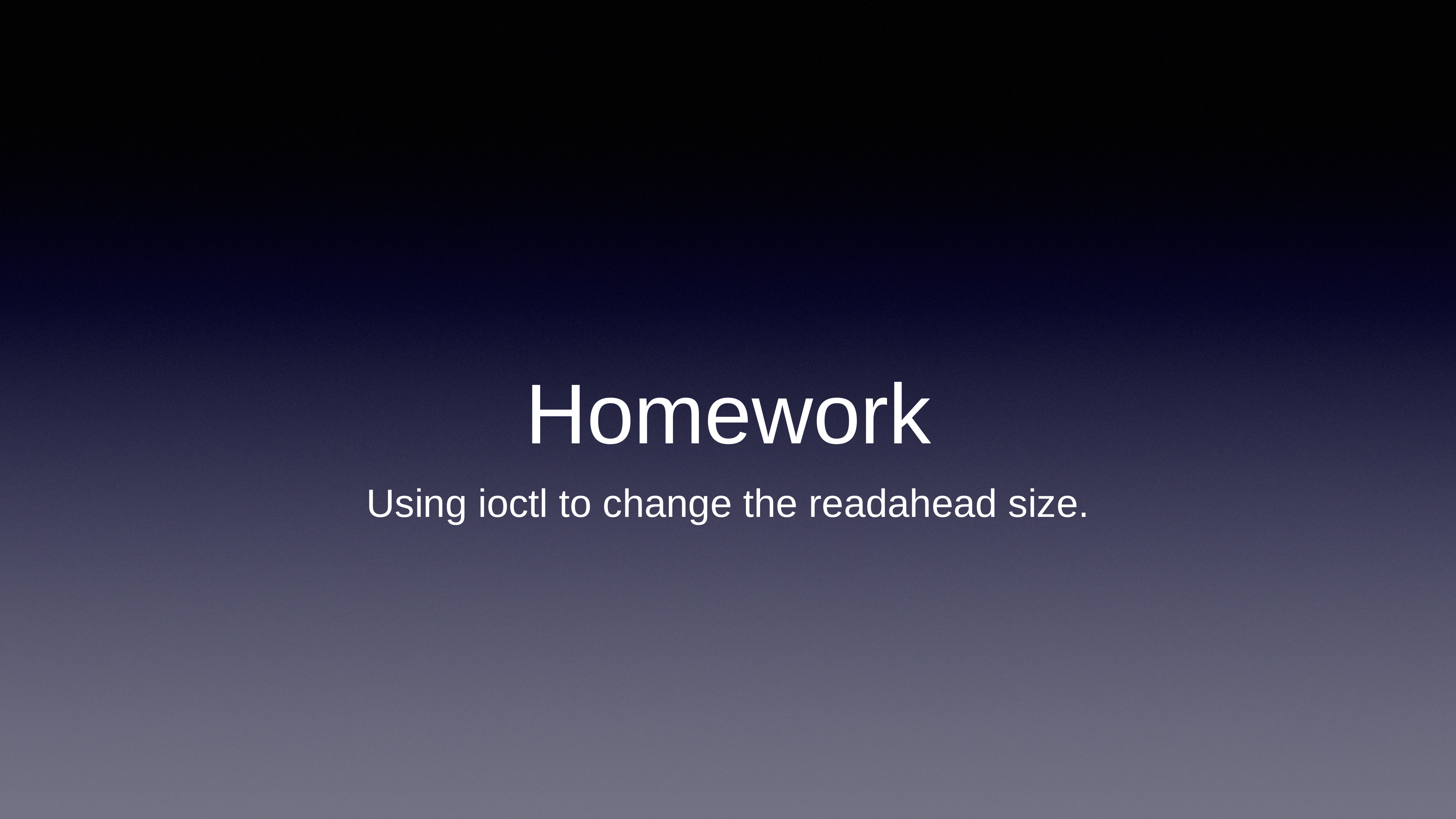

# Homework
Using ioctl to change the readahead size.